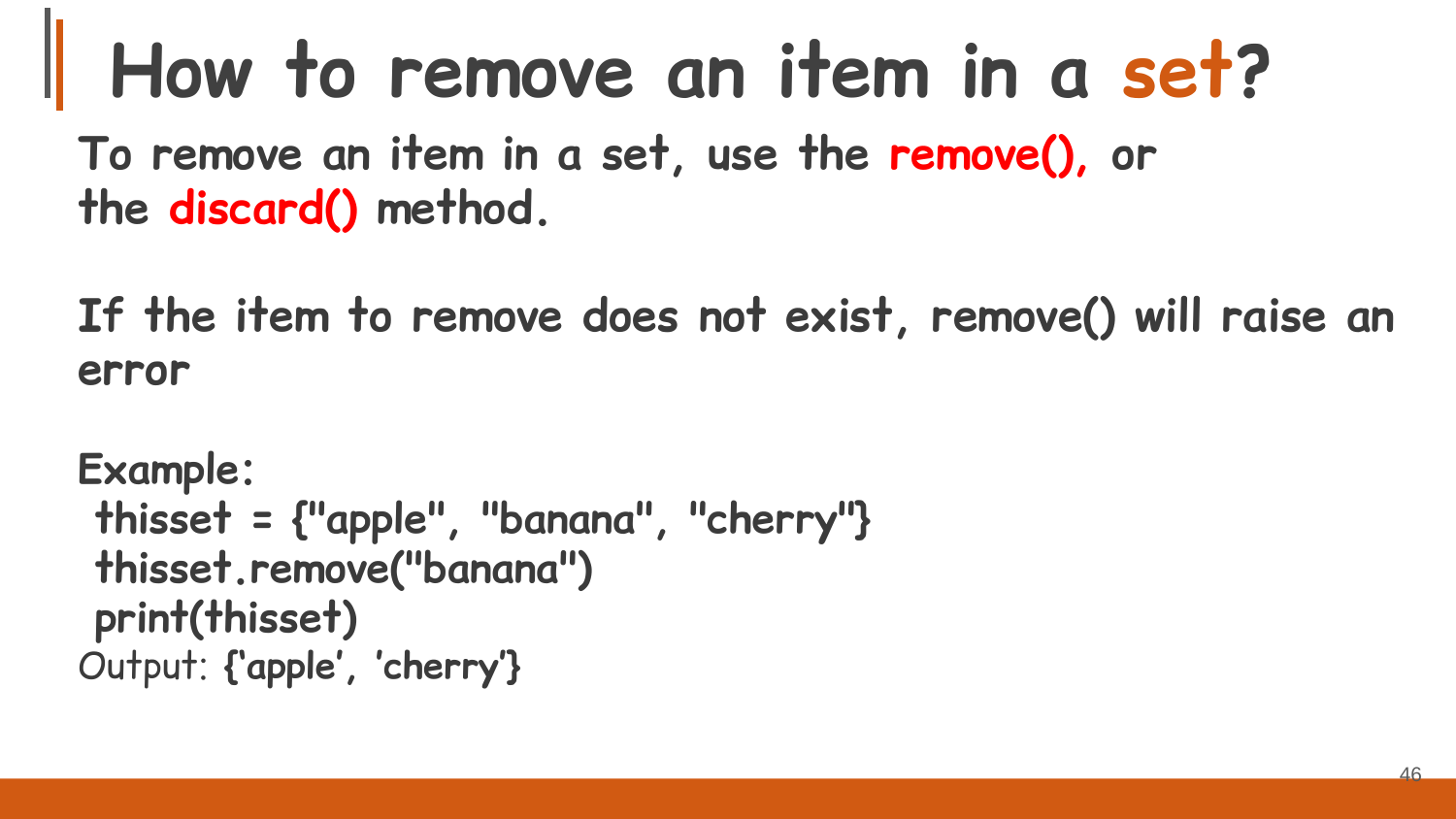

# How to remove an item in a set?
To remove an item in a set, use the remove(), or the discard() method.

If the item to remove does not exist, remove() will raise an error

Example:
thisset = {"apple", "banana", "cherry"}
thisset.remove("banana")
print(thisset)

Output: {‘apple’, ’cherry’}
46